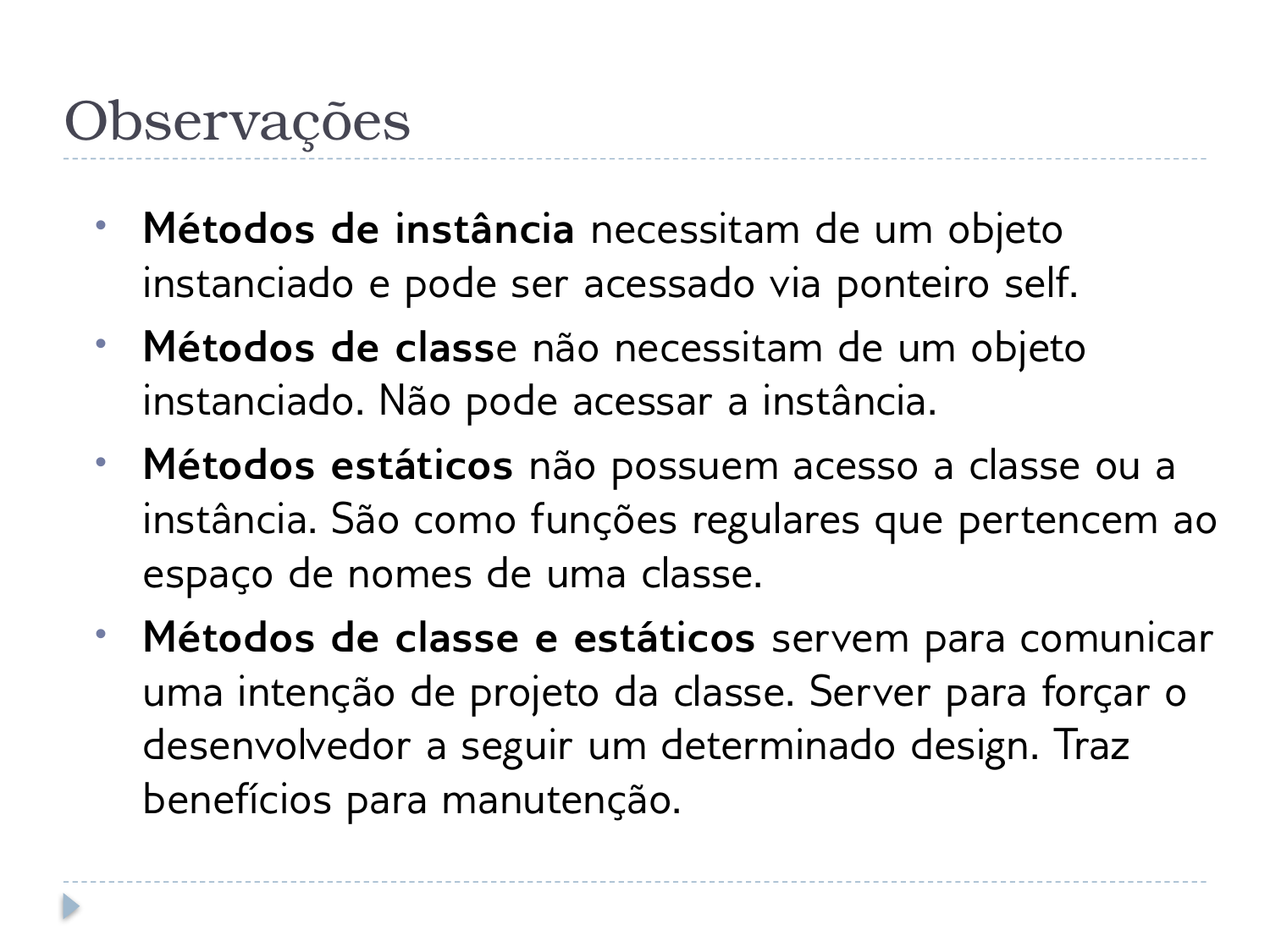

Observações
# Métodos de instância necessitam de um objeto instanciado e pode ser acessado via ponteiro self.
Métodos de classe não necessitam de um objeto instanciado. Não pode acessar a instância.
Métodos estáticos não possuem acesso a classe ou a instância. São como funções regulares que pertencem ao espaço de nomes de uma classe.
Métodos de classe e estáticos servem para comunicar uma intenção de projeto da classe. Server para forçar o desenvolvedor a seguir um determinado design. Traz benefícios para manutenção.